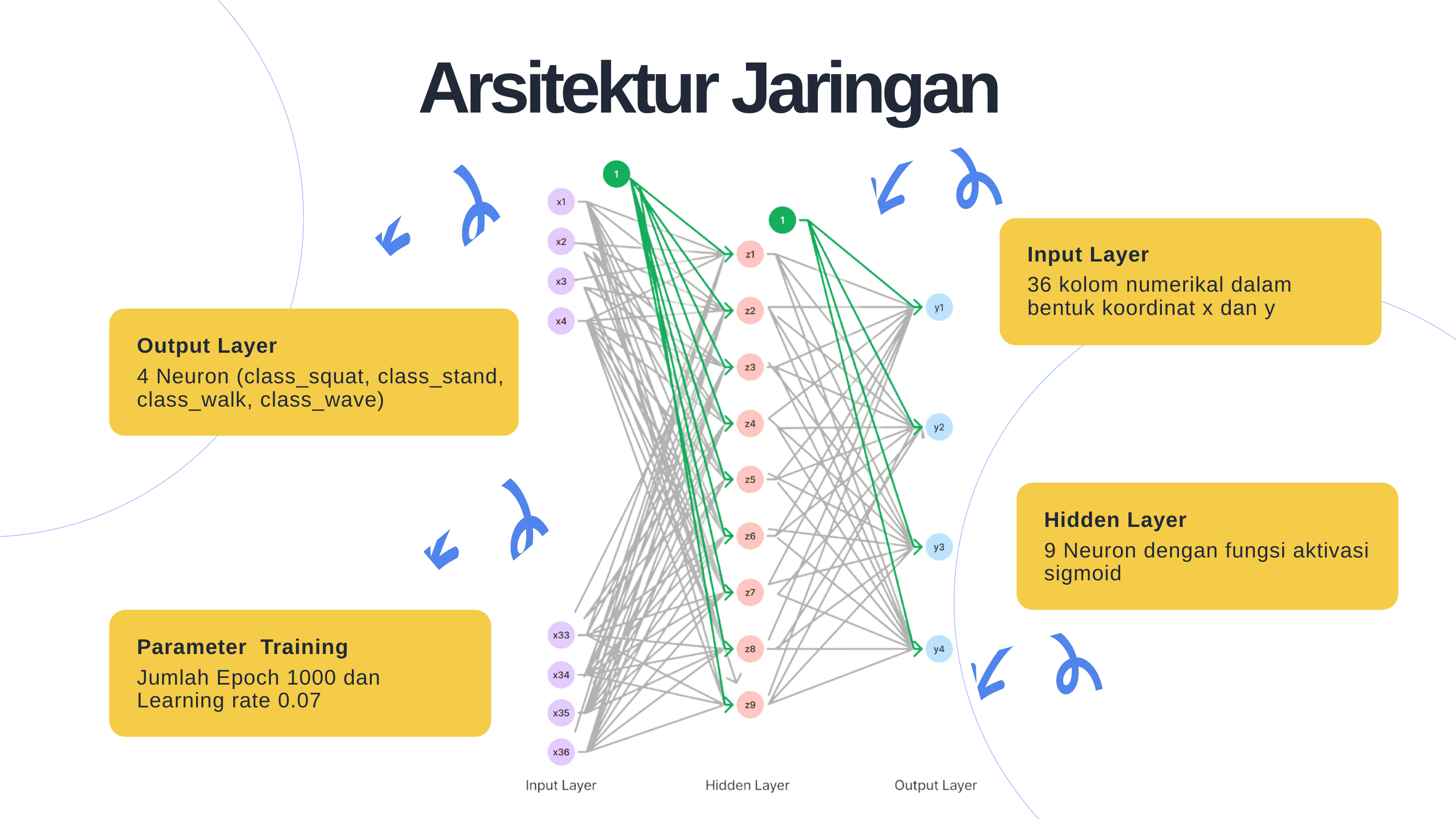

Arsitektur Jaringan

Input Layer
36 kolom numerikal dalam bentuk koordinat x dan y

Output Layer
4 Neuron (class_squat, class_stand, class_walk, class_wave)

Hidden Layer
9 Neuron dengan fungsi aktivasi sigmoid

Parameter  Training
Jumlah Epoch 1000 dan Learning rate 0.07